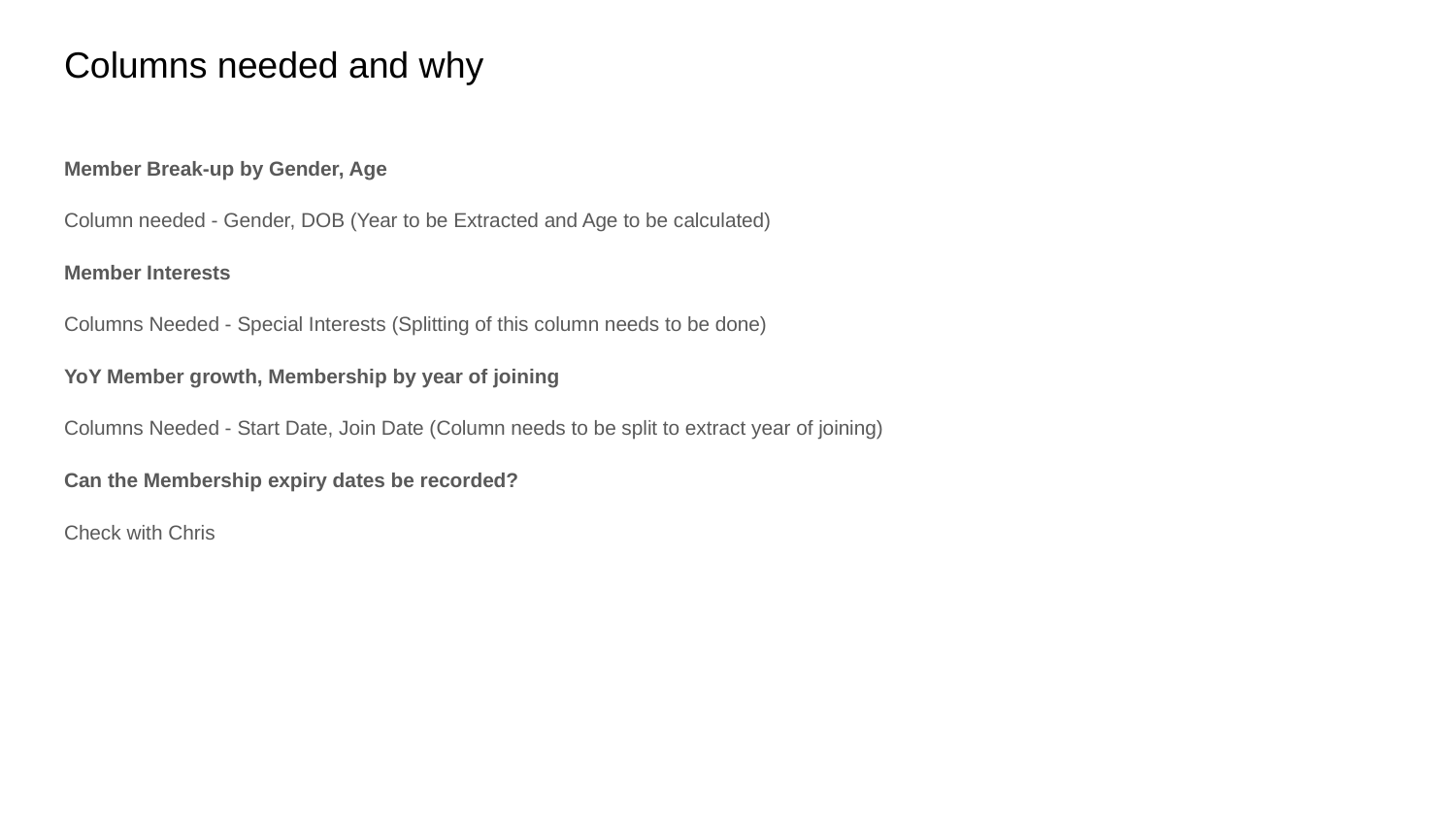

# Columns needed and why
Member Break-up by Gender, Age
Column needed - Gender, DOB (Year to be Extracted and Age to be calculated)
Member Interests
Columns Needed - Special Interests (Splitting of this column needs to be done)
YoY Member growth, Membership by year of joining
Columns Needed - Start Date, Join Date (Column needs to be split to extract year of joining)
Can the Membership expiry dates be recorded?
Check with Chris